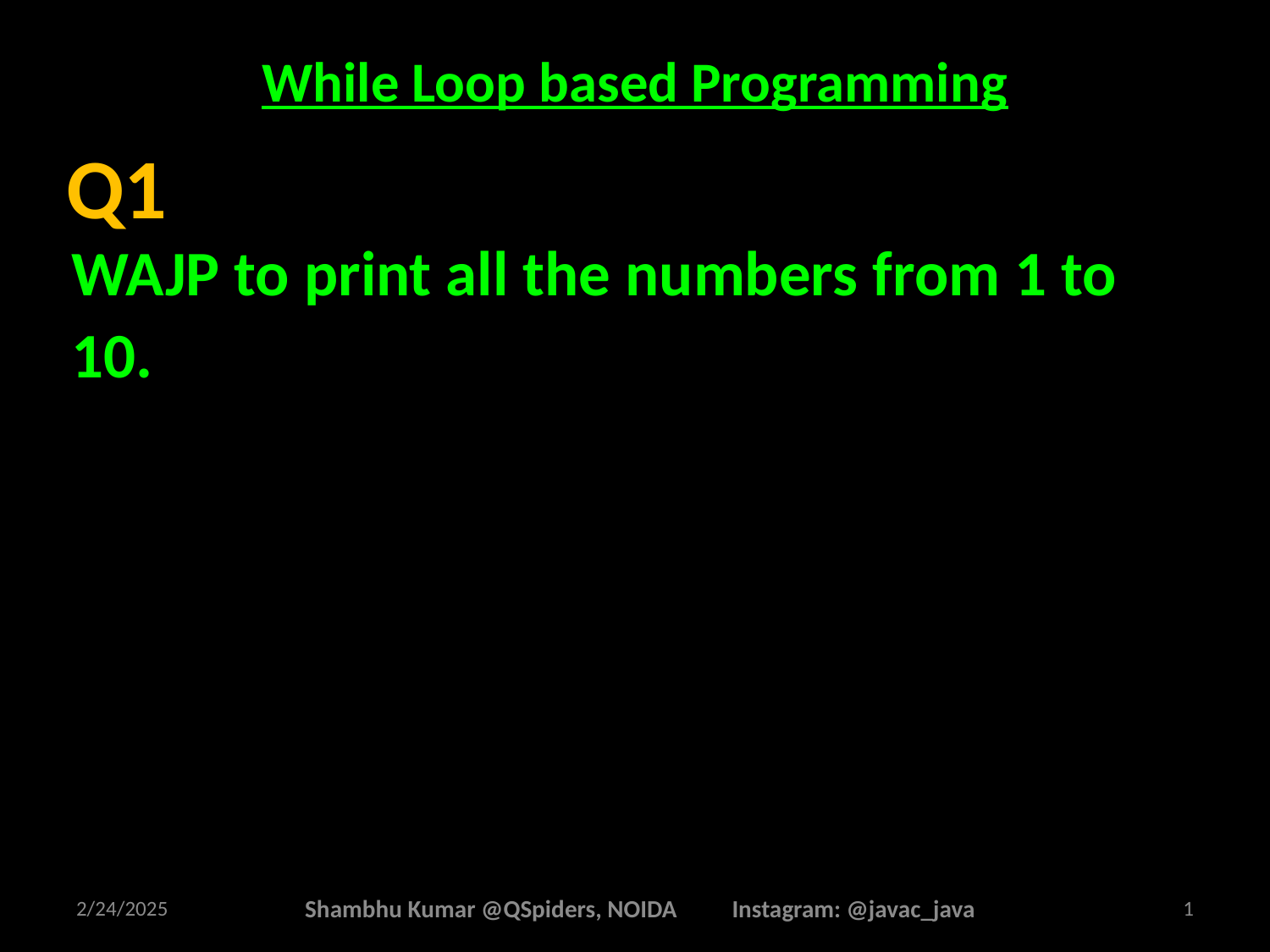

# While Loop based Programming

WAJP to print all the numbers from 1 to 10.
Q1
2/24/2025
Shambhu Kumar @QSpiders, NOIDA          Instagram: @javac_java
1